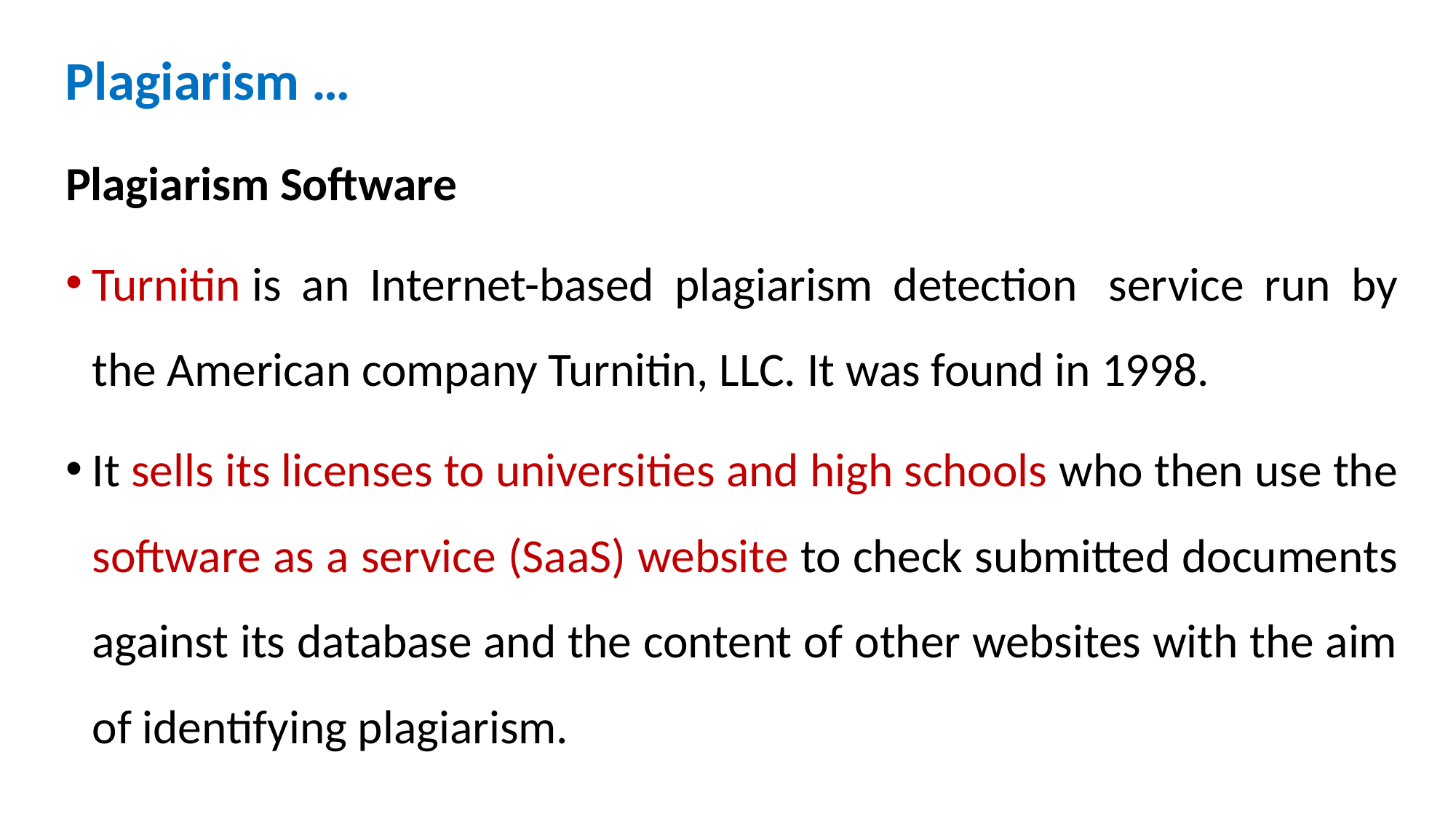

Plagiarism …
Plagiarism Software
Turnitin is an Internet-based plagiarism detection  service run by the American company Turnitin, LLC. It was found in 1998.
It sells its licenses to universities and high schools who then use the software as a service (SaaS) website to check submitted documents against its database and the content of other websites with the aim of identifying plagiarism.